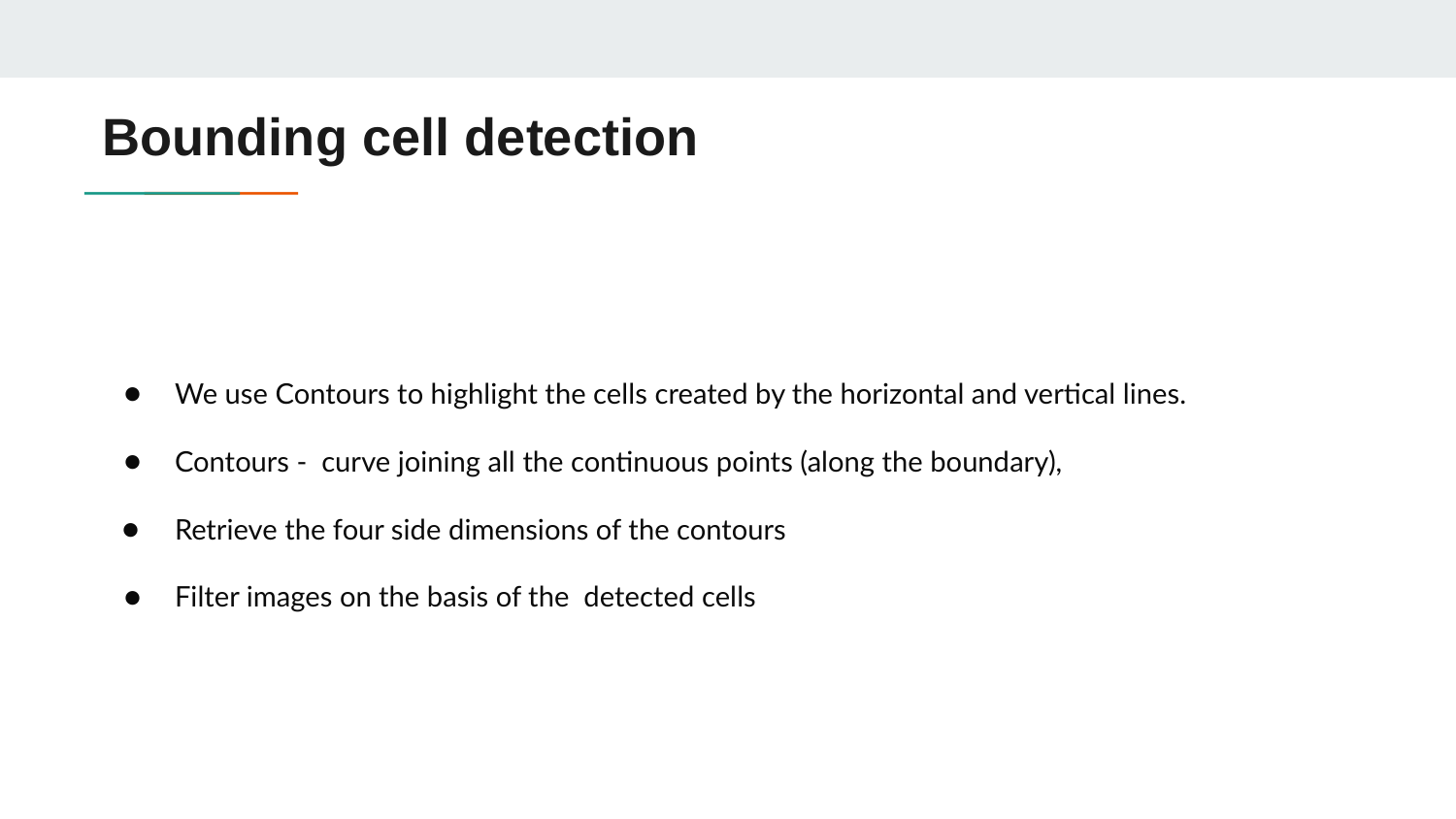

# Bounding cell detection

We use Contours to highlight the cells created by the horizontal and vertical lines.
Contours -  curve joining all the continuous points (along the boundary),
Retrieve the four side dimensions of the contours
Filter images on the basis of the  detected cells